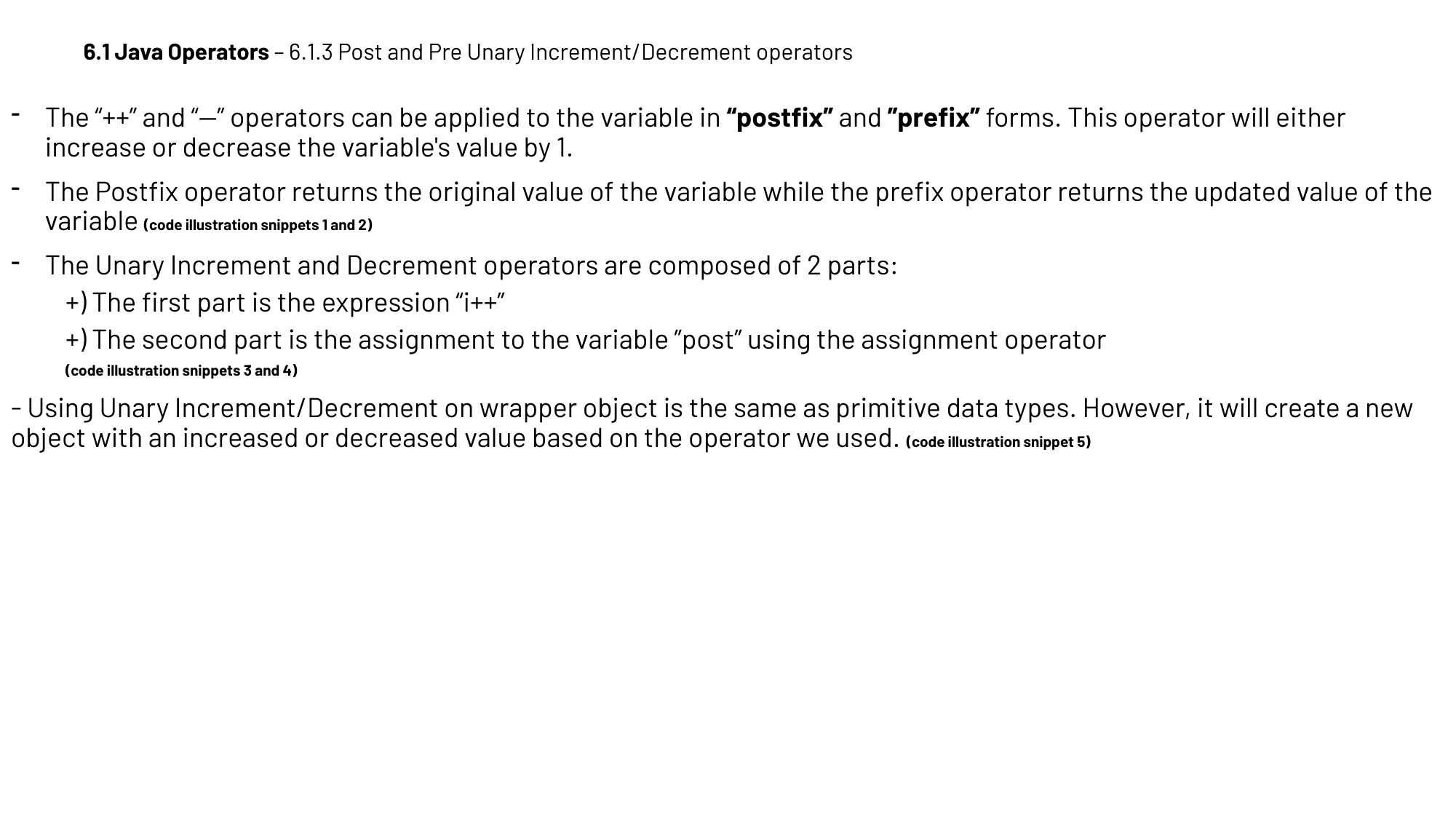

6.1 Java Operators – 6.1.3 Post and Pre Unary Increment/Decrement operators
The “++” and “—” operators can be applied to the variable in “postfix” and ”prefix” forms. This operator will either increase or decrease the variable's value by 1.
The Postfix operator returns the original value of the variable while the prefix operator returns the updated value of the variable (code illustration snippets 1 and 2)
The Unary Increment and Decrement operators are composed of 2 parts:
+) The first part is the expression “i++”
+) The second part is the assignment to the variable ”post” using the assignment operator
(code illustration snippets 3 and 4)
- Using Unary Increment/Decrement on wrapper object is the same as primitive data types. However, it will create a new object with an increased or decreased value based on the operator we used. (code illustration snippet 5)